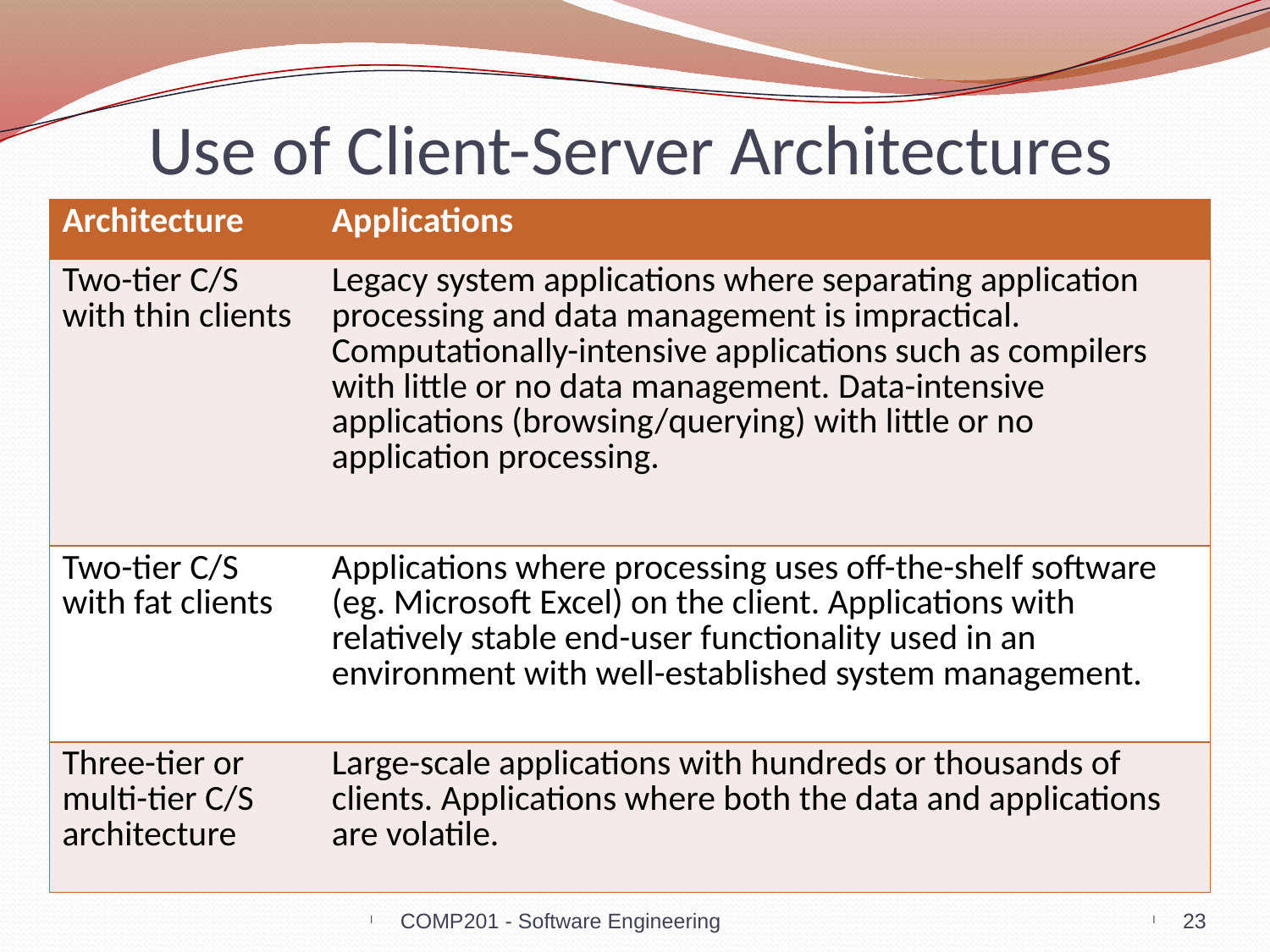

# Use of Client-Server Architectures
| Architecture | Applications |
| --- | --- |
| Two-tier C/S with thin clients | Legacy system applications where separating application processing and data management is impractical. Computationally-intensive applications such as compilers with little or no data management. Data-intensive applications (browsing/querying) with little or no application processing. |
| Two-tier C/S with fat clients | Applications where processing uses off-the-shelf software (eg. Microsoft Excel) on the client. Applications with relatively stable end-user functionality used in an environment with well-established system management. |
| Three-tier or multi-tier C/S architecture | Large-scale applications with hundreds or thousands of clients. Applications where both the data and applications are volatile. |
COMP201 - Software Engineering
23